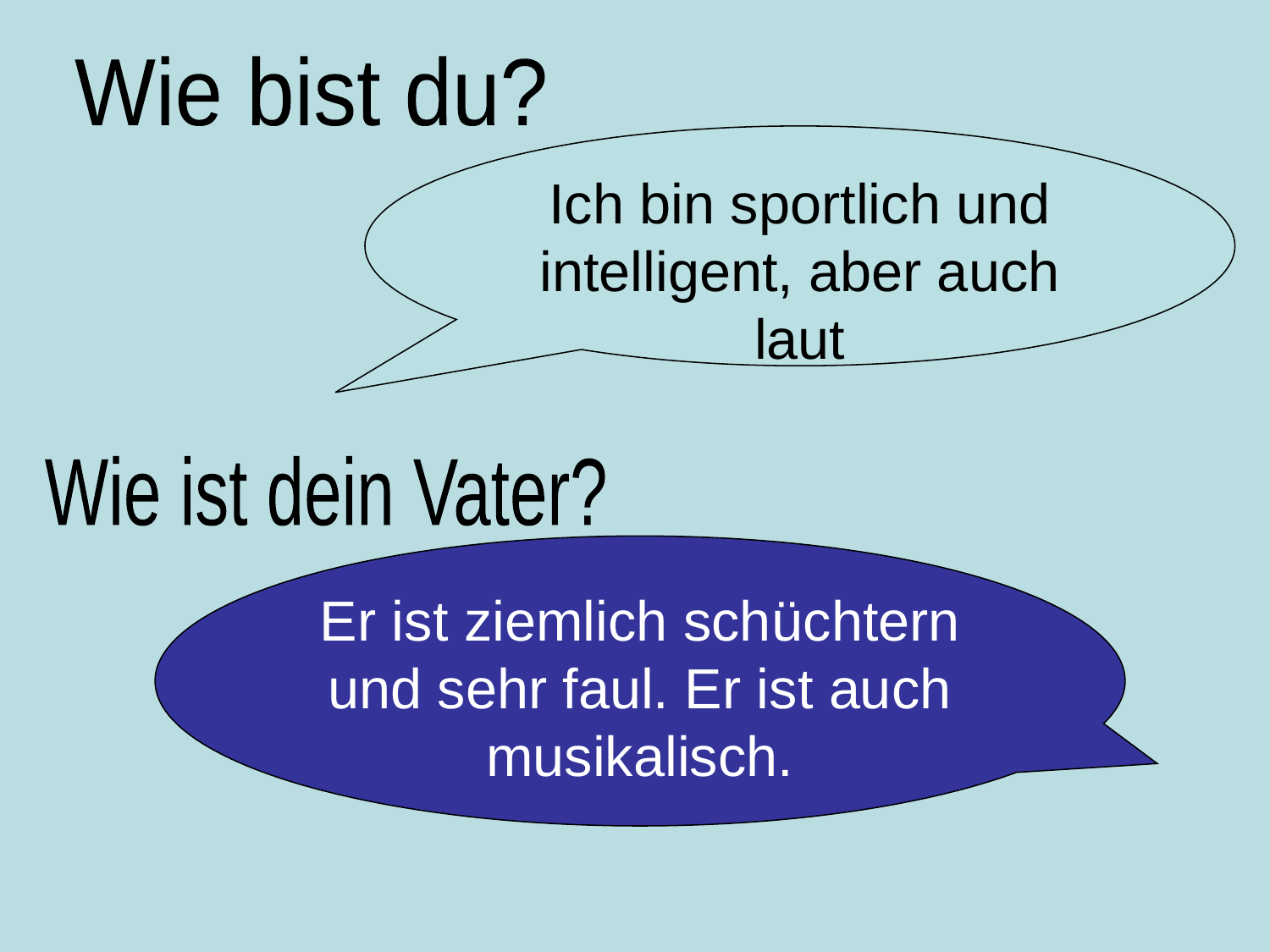

Wie bist du?
Ich bin sportlich und intelligent, aber auch laut
Wie ist dein Vater?
Er ist ziemlich schüchtern und sehr faul. Er ist auch musikalisch.